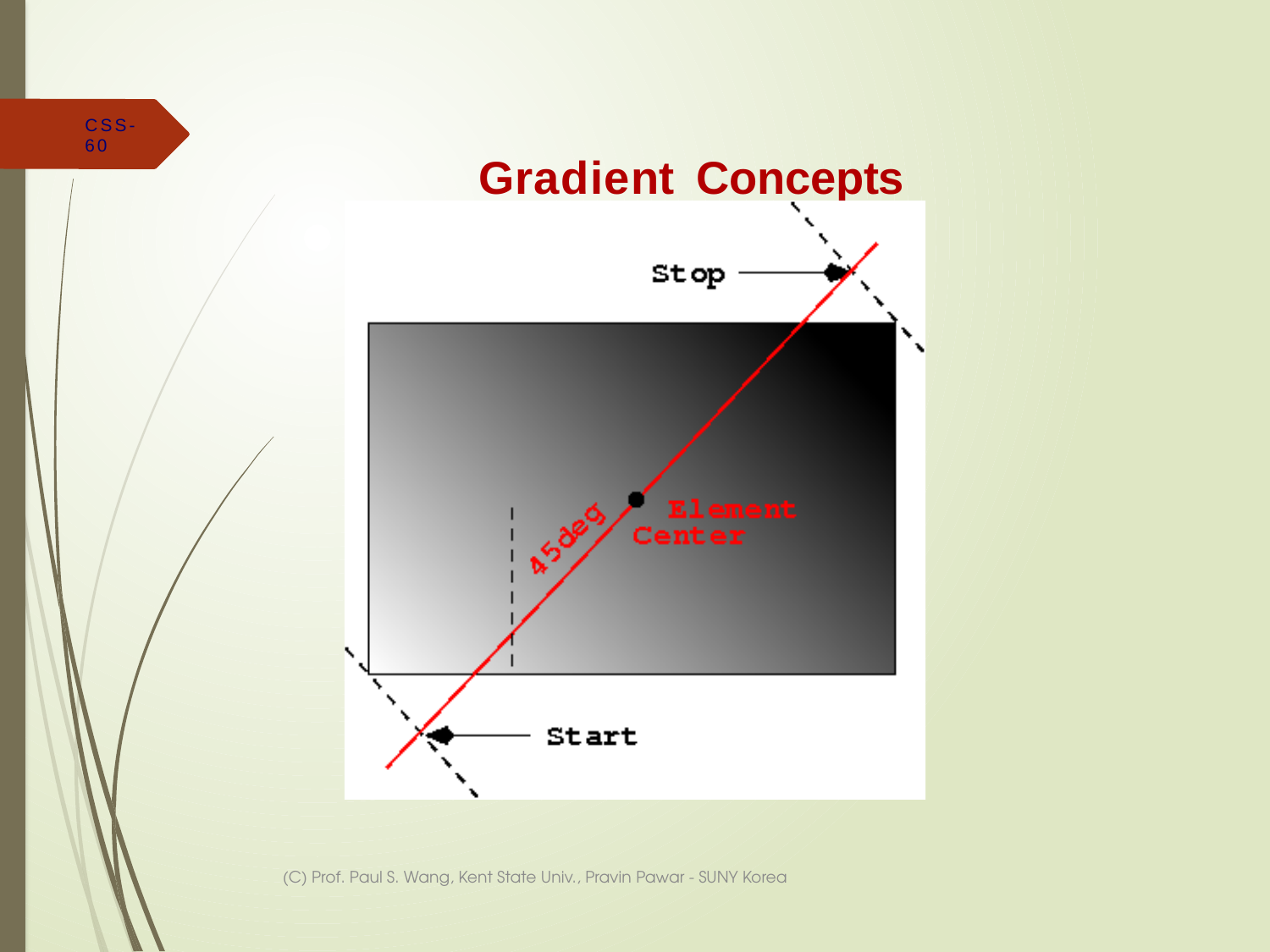

# Gradient Concepts
CSS-60

(C) Prof. Paul S. Wang, Kent State Univ., Pravin Pawar - SUNY Korea